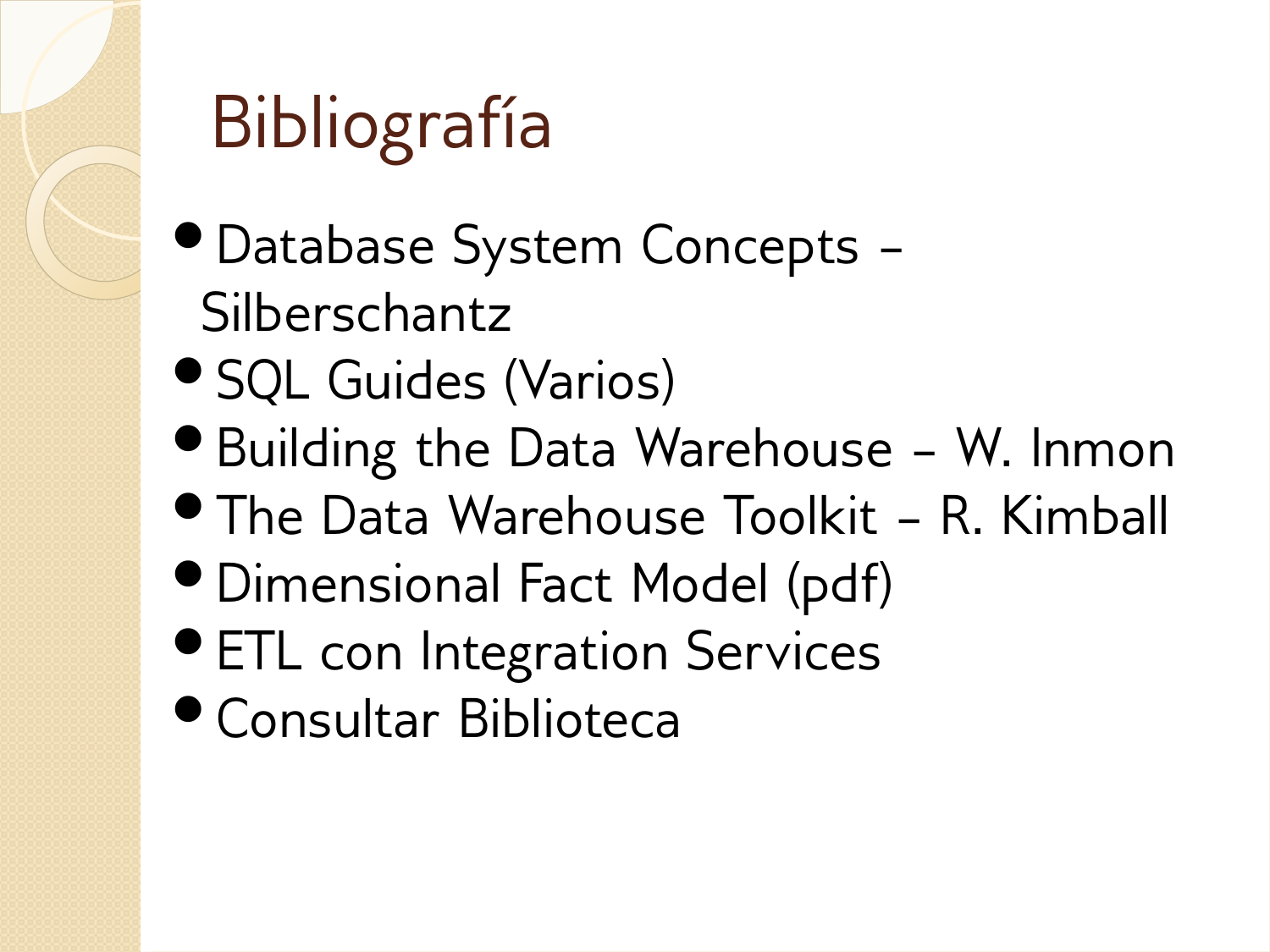

Bibliografía
Database System Concepts – Silberschantz
SQL Guides (Varios)
Building the Data Warehouse – W. Inmon
The Data Warehouse Toolkit – R. Kimball
Dimensional Fact Model (pdf)
ETL con Integration Services
Consultar Biblioteca